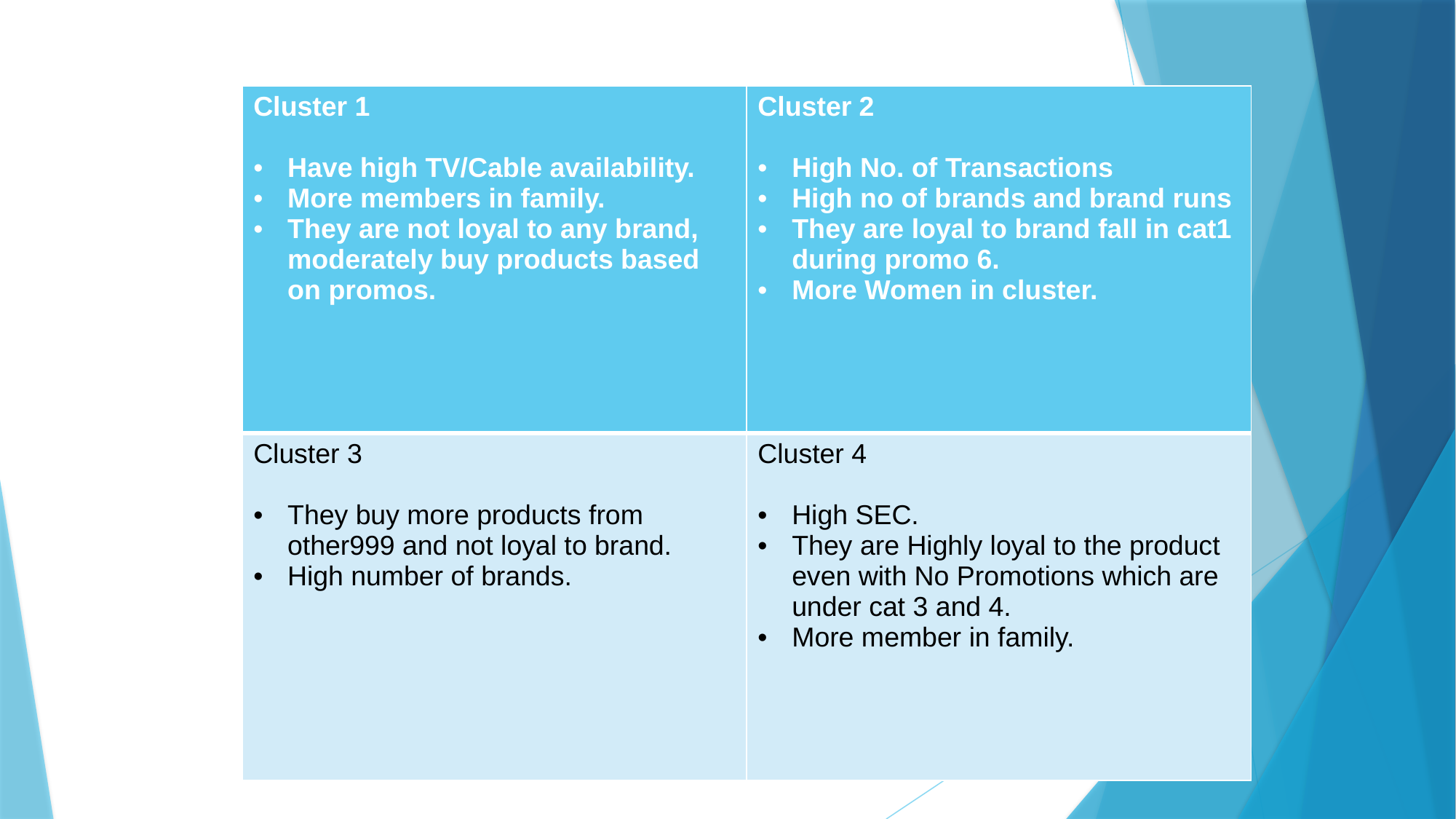

| Cluster 1 Have high TV/Cable availability. More members in family. They are not loyal to any brand, moderately buy products based on promos. | Cluster 2 High No. of Transactions High no of brands and brand runs They are loyal to brand fall in cat1 during promo 6. More Women in cluster. |
| --- | --- |
| Cluster 3 They buy more products from other999 and not loyal to brand. High number of brands. | Cluster 4 High SEC. They are Highly loyal to the product even with No Promotions which are under cat 3 and 4. More member in family. |